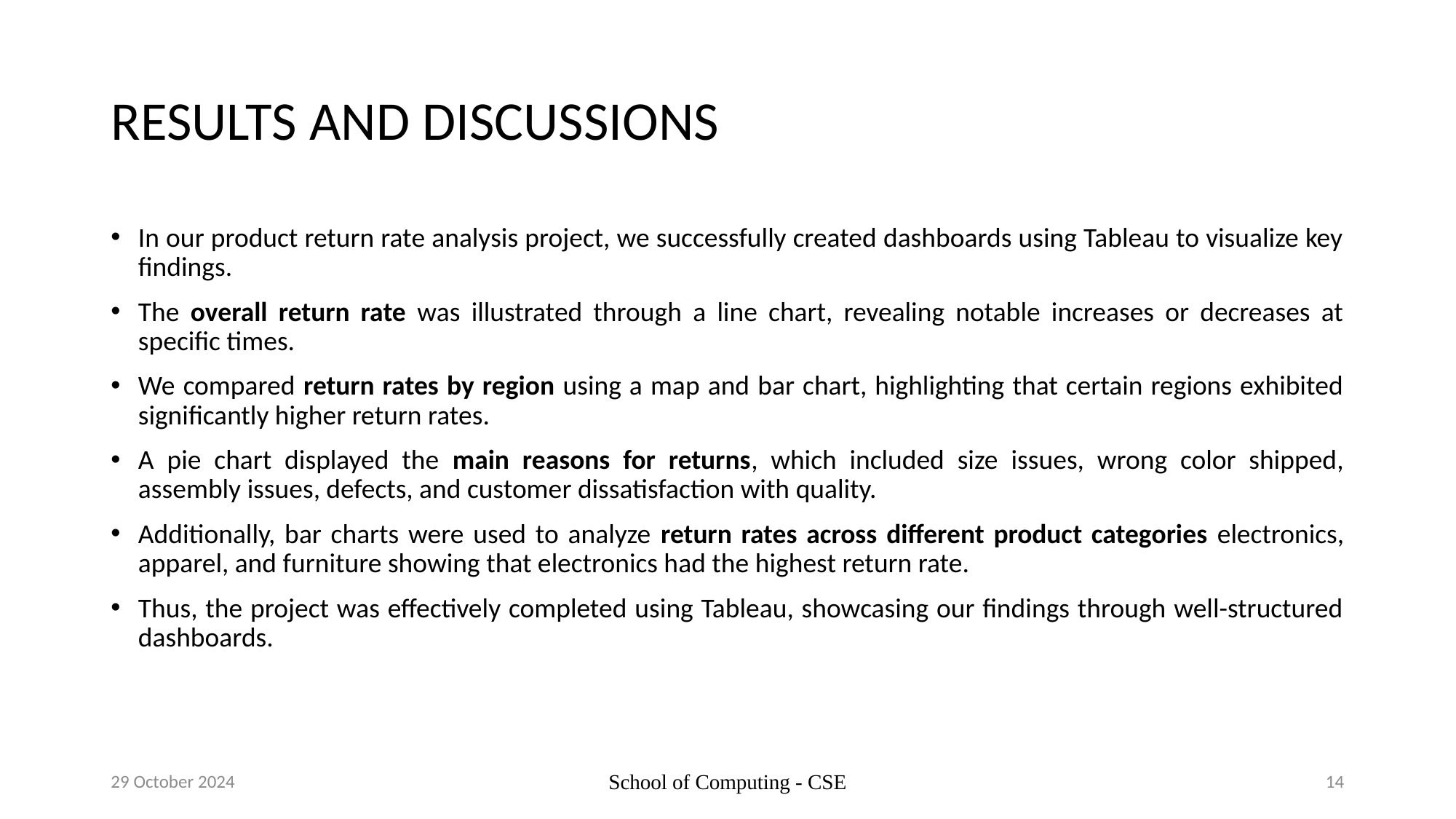

# RESULTS AND DISCUSSIONS
In our product return rate analysis project, we successfully created dashboards using Tableau to visualize key findings.
The overall return rate was illustrated through a line chart, revealing notable increases or decreases at specific times.
We compared return rates by region using a map and bar chart, highlighting that certain regions exhibited significantly higher return rates.
A pie chart displayed the main reasons for returns, which included size issues, wrong color shipped, assembly issues, defects, and customer dissatisfaction with quality.
Additionally, bar charts were used to analyze return rates across different product categories electronics, apparel, and furniture showing that electronics had the highest return rate.
Thus, the project was effectively completed using Tableau, showcasing our findings through well-structured dashboards.
29 October 2024
School of Computing - CSE
14